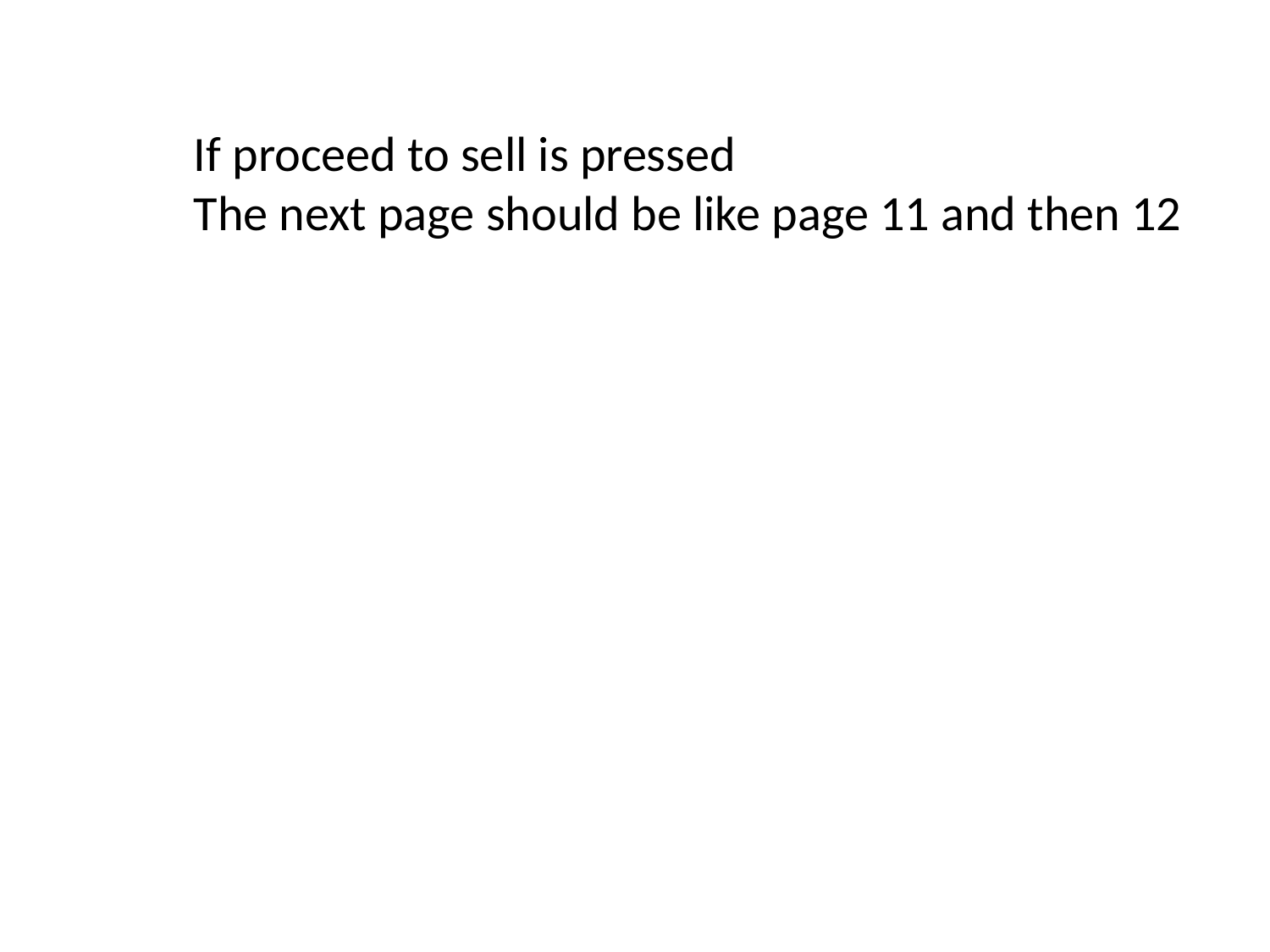

If proceed to sell is pressed
The next page should be like page 11 and then 12